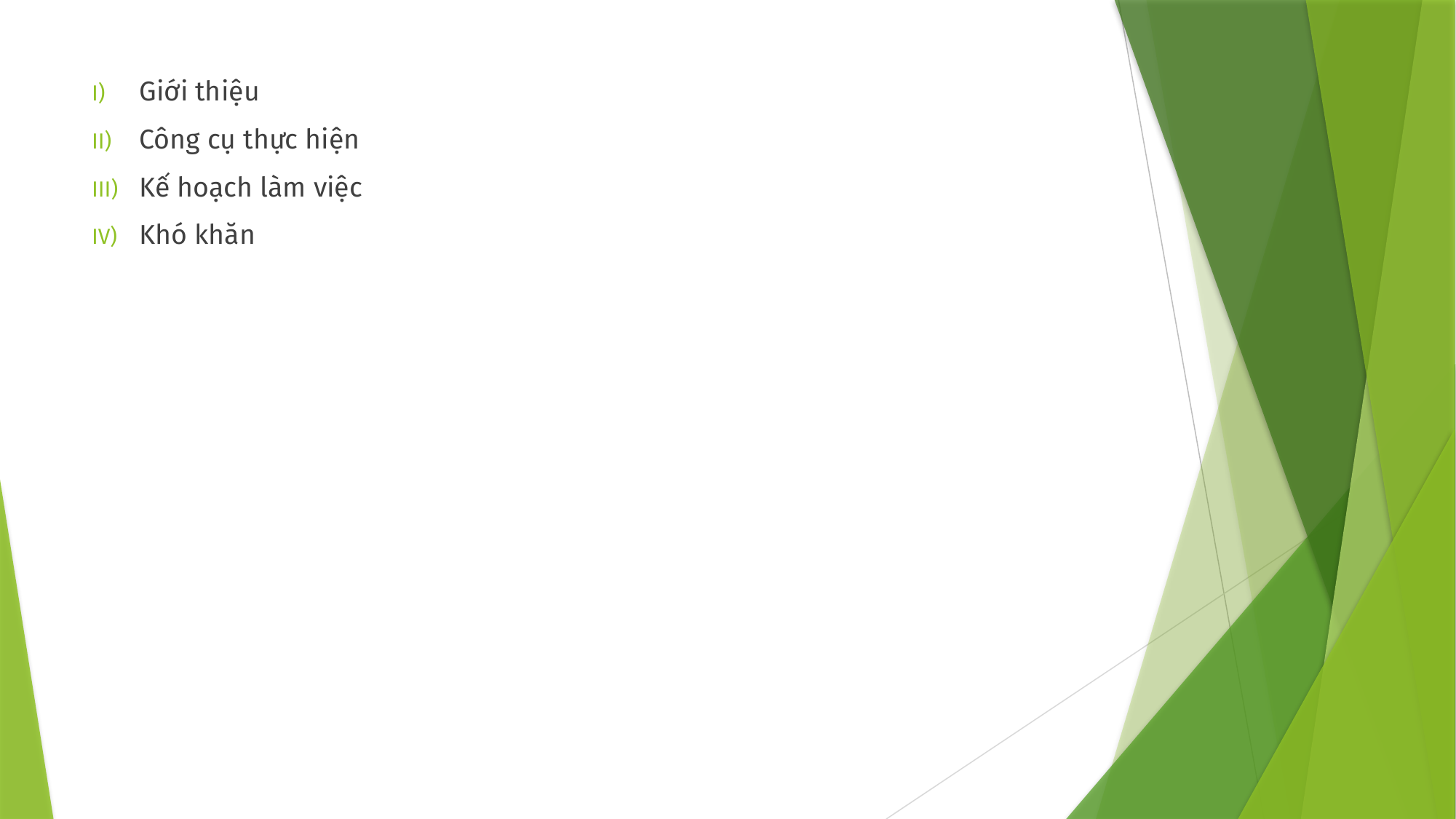

Giới thiệu
Công cụ thực hiện
Kế hoạch làm việc
Khó khăn